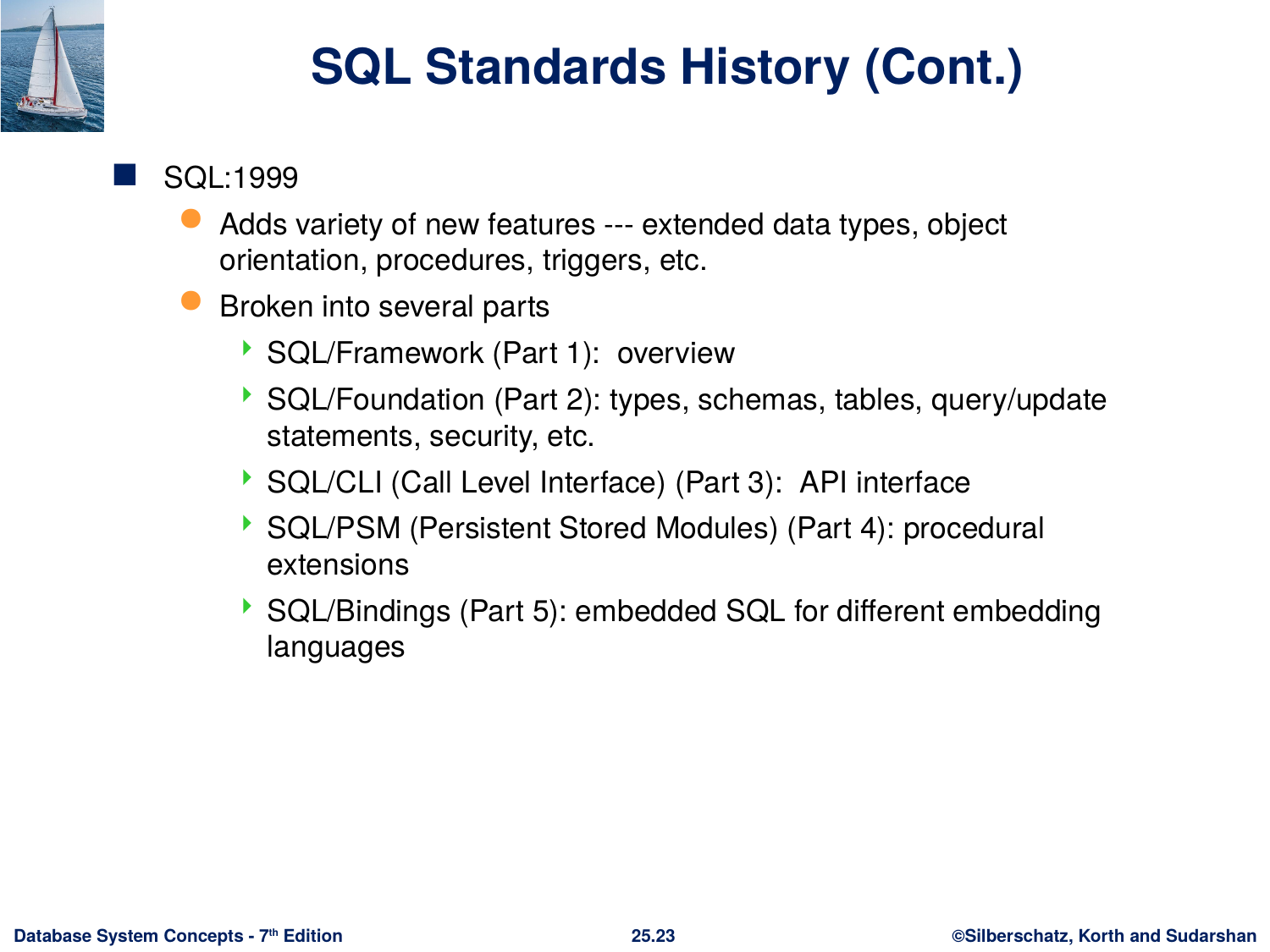

# SQL Standards History (Cont.)
SQL:1999
Adds variety of new features --- extended data types, object orientation, procedures, triggers, etc.
Broken into several parts
SQL/Framework (Part 1):  overview
SQL/Foundation (Part 2): types, schemas, tables, query/update statements, security, etc.
SQL/CLI (Call Level Interface) (Part 3):  API interface
SQL/PSM (Persistent Stored Modules) (Part 4): procedural extensions
SQL/Bindings (Part 5): embedded SQL for different embedding languages